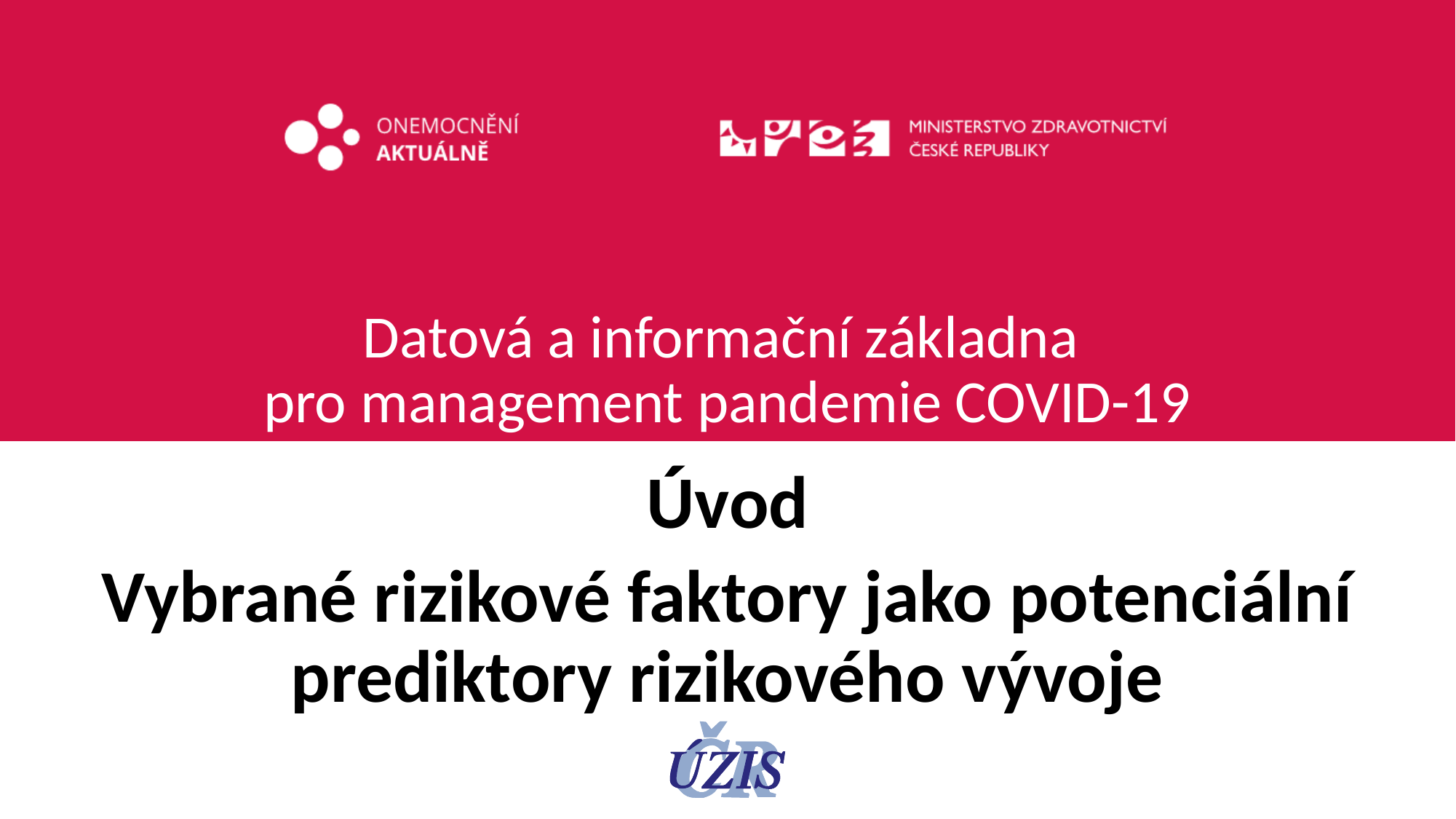

# Datová a informační základna pro management pandemie COVID-19
Úvod
Vybrané rizikové faktory jako potenciální prediktory rizikového vývoje